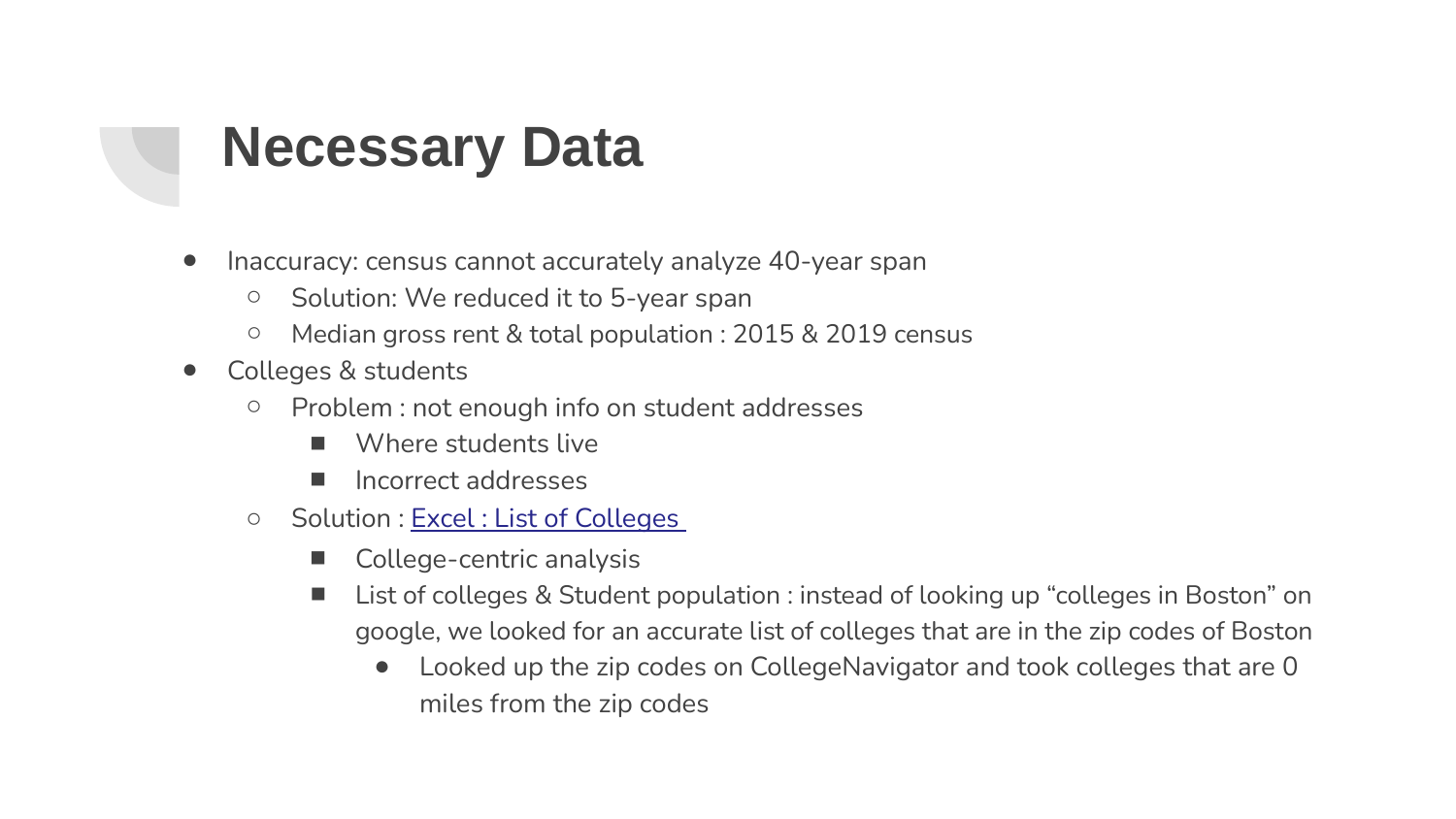

# Necessary Data
Inaccuracy: census cannot accurately analyze 40-year span
Solution: We reduced it to 5-year span
Median gross rent & total population : 2015 & 2019 census
Colleges & students
Problem : not enough info on student addresses
Where students live
Incorrect addresses
Solution : Excel : List of Colleges
College-centric analysis
List of colleges & Student population : instead of looking up “colleges in Boston” on google, we looked for an accurate list of colleges that are in the zip codes of Boston
Looked up the zip codes on CollegeNavigator and took colleges that are 0 miles from the zip codes